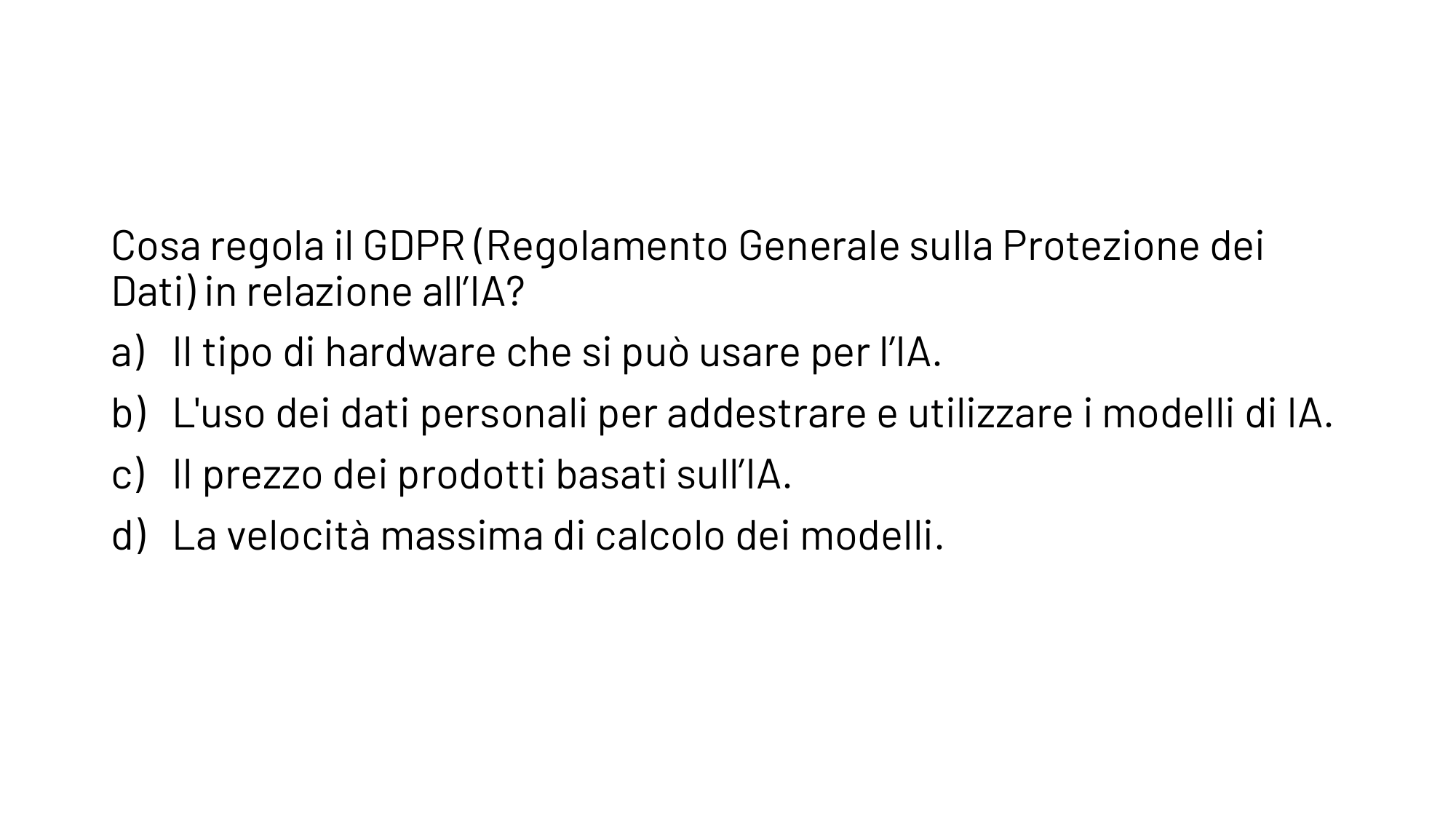

Cosa regola il GDPR (Regolamento Generale sulla Protezione dei Dati) in relazione all’IA?
Il tipo di hardware che si può usare per l’IA.
L'uso dei dati personali per addestrare e utilizzare i modelli di IA.
Il prezzo dei prodotti basati sull’IA.
La velocità massima di calcolo dei modelli.